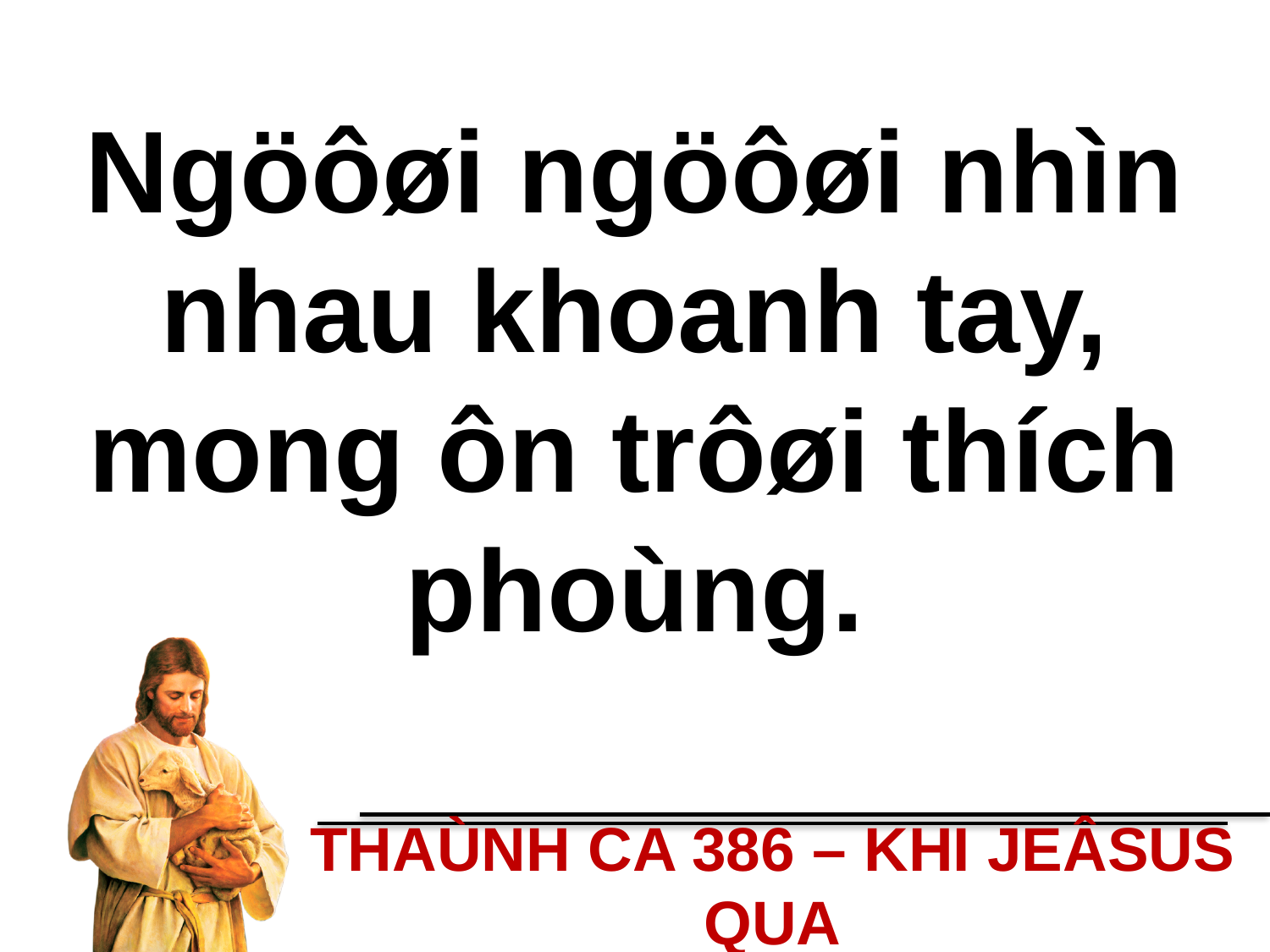

Ngöôøi ngöôøi nhìn nhau khoanh tay, mong ôn trôøi thích phoùng.
THAÙNH CA 386 – KHI JEÂSUS QUA